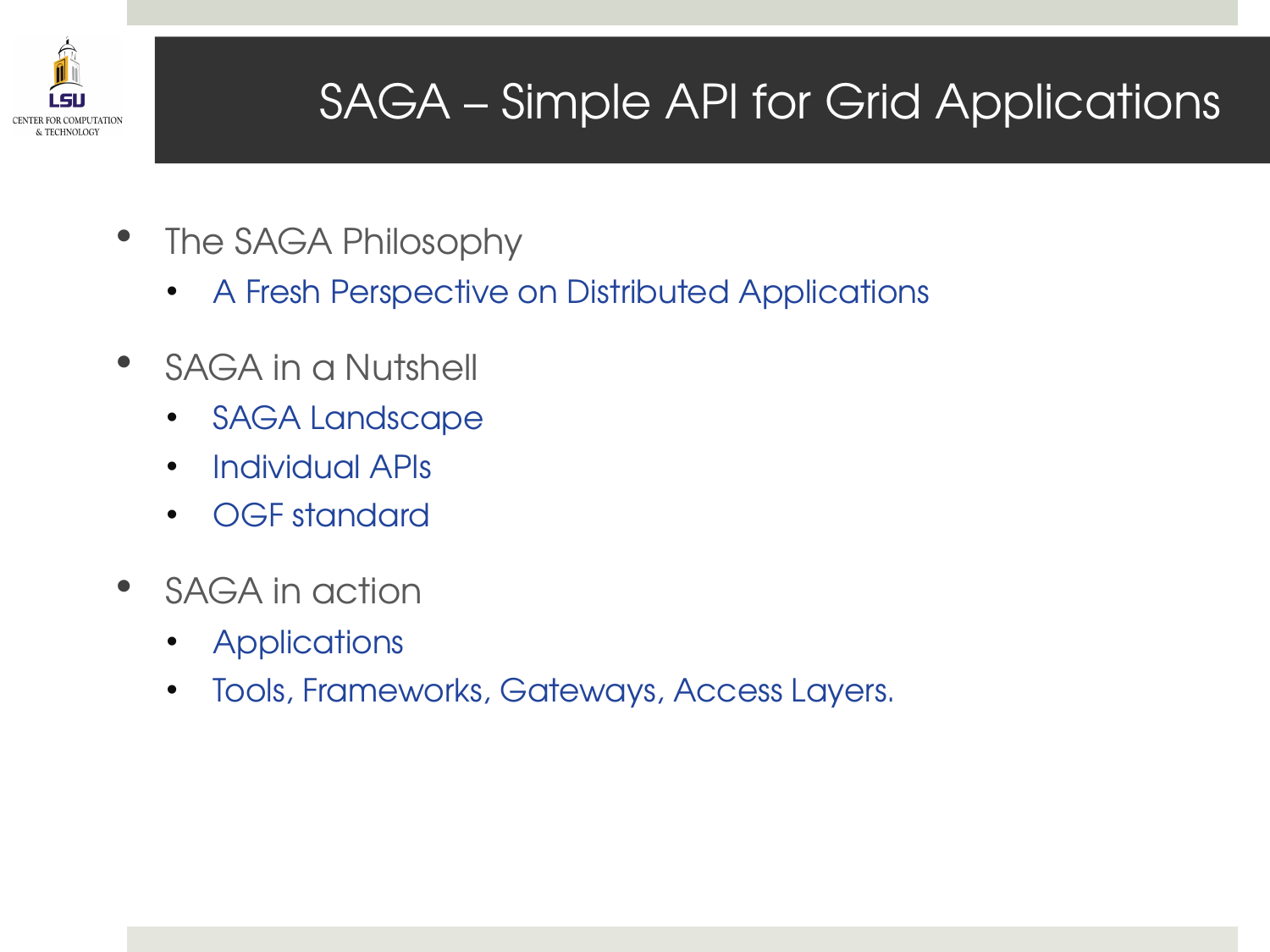

# SAGA – Simple API for Grid Applications
The SAGA Philosophy
A Fresh Perspective on Distributed Applications
SAGA in a Nutshell
SAGA Landscape
Individual APIs
OGF standard
SAGA in action
Applications
Tools, Frameworks, Gateways, Access Layers.